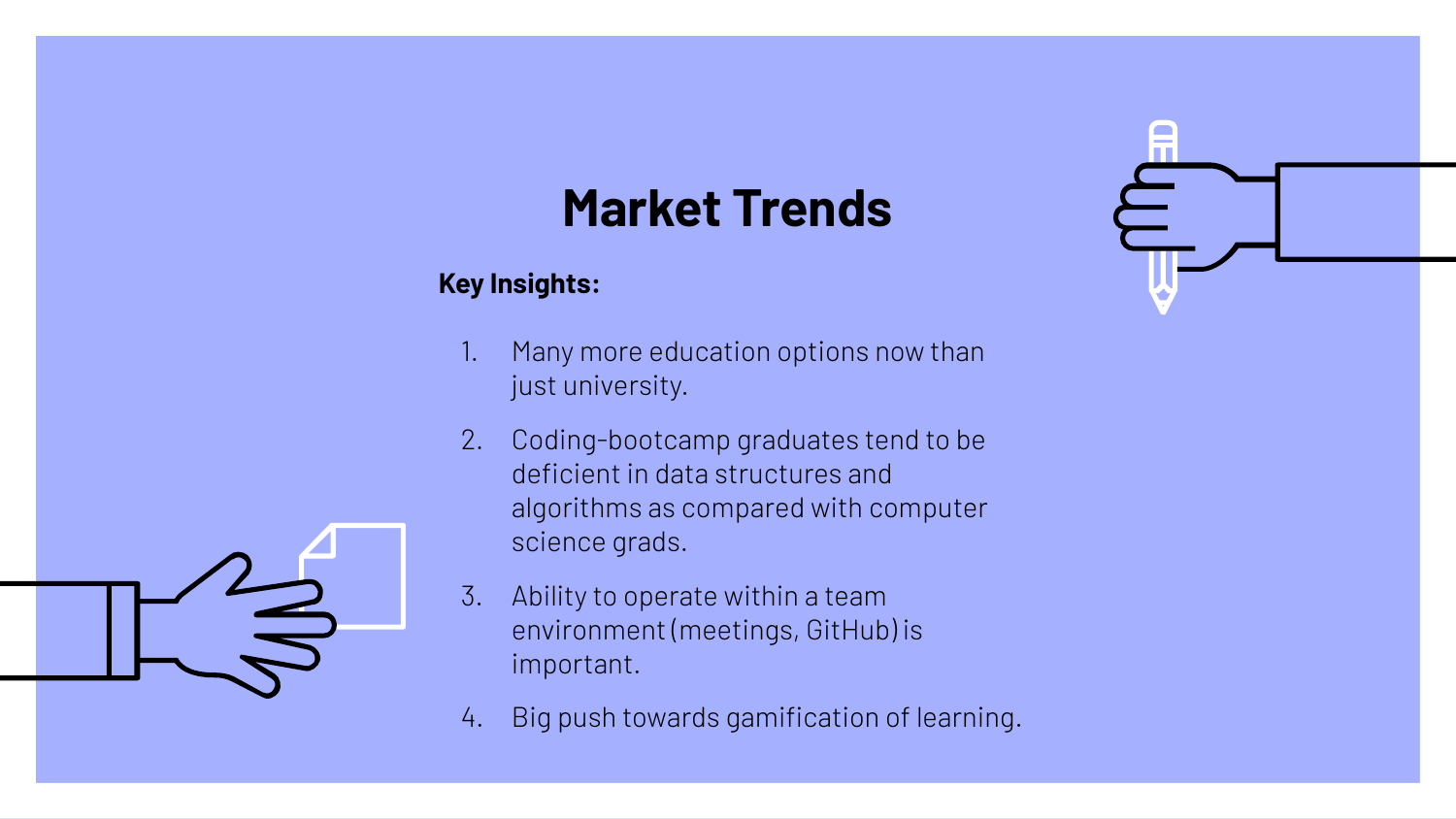

# Market Trends
Key Insights:

Many more education options now than just university.
Coding-bootcamp graduates tend to be deficient in data structures and algorithms as compared with computer science grads.
Ability to operate within a team environment (meetings, GitHub) is important.
Big push towards gamification of learning.